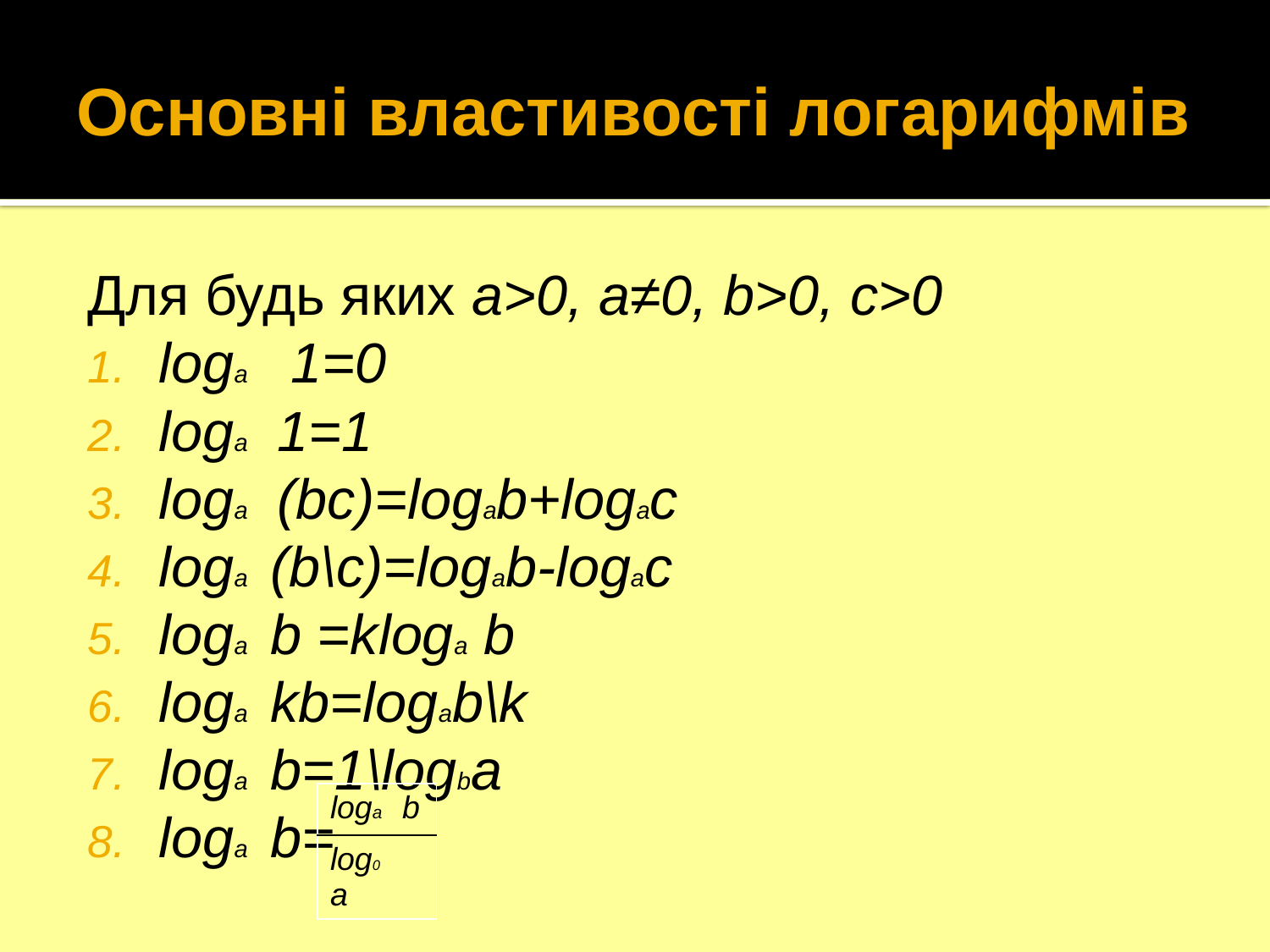

# Основні властивості логарифмів
Для будь яких a>0, a≠0, b>0, c>0
loga    1=0
loga   1=1
loga   (bc)=logab+logac
loga  (b\c)=logab-logac
loga  b =kloga b
loga  kb=logab\k
loga  b=1\logba
loga  b=
| loga b |
| --- |
| log0 a |